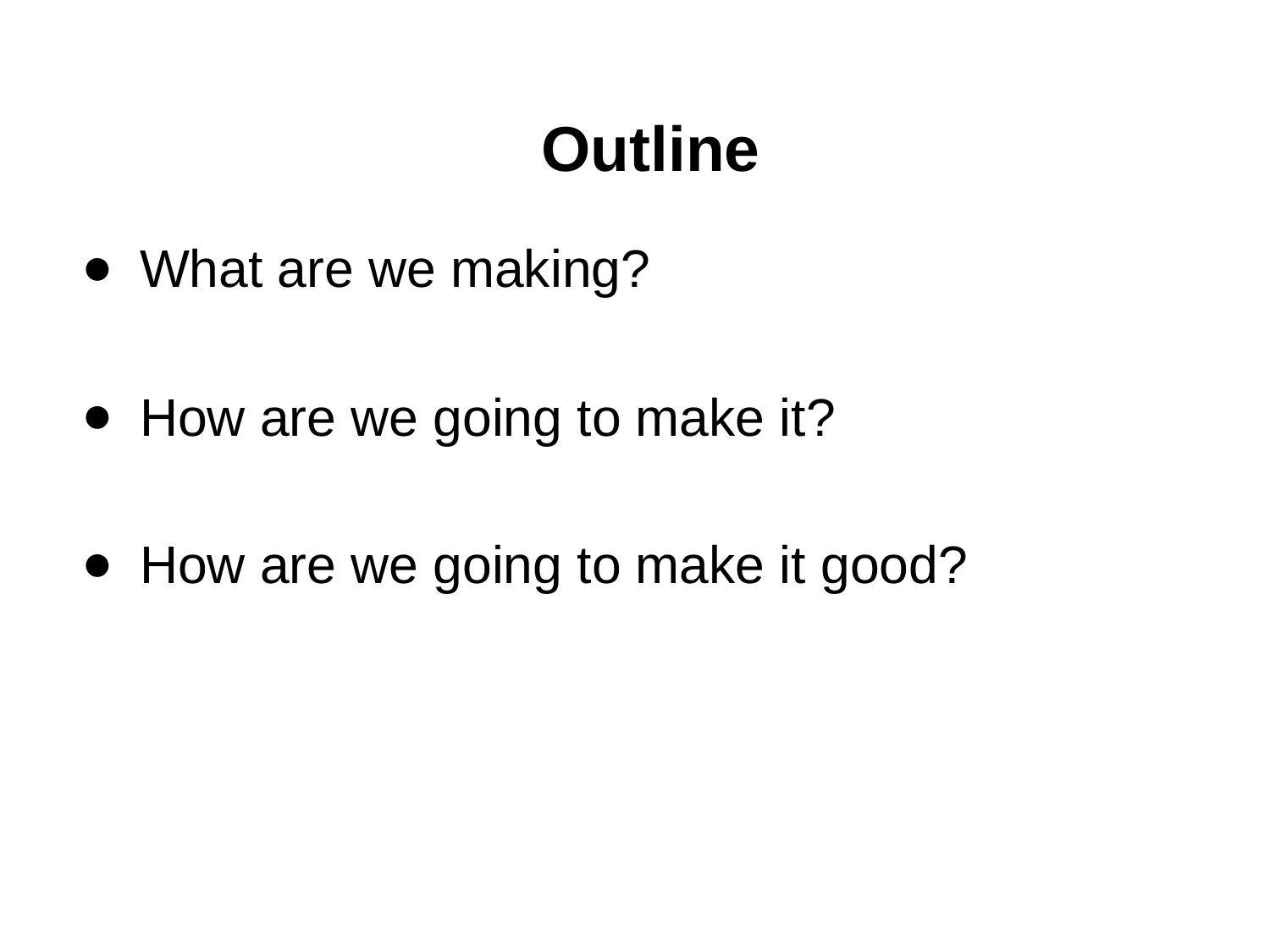

# Outline
What are we making?

How are we going to make it?

How are we going to make it good?